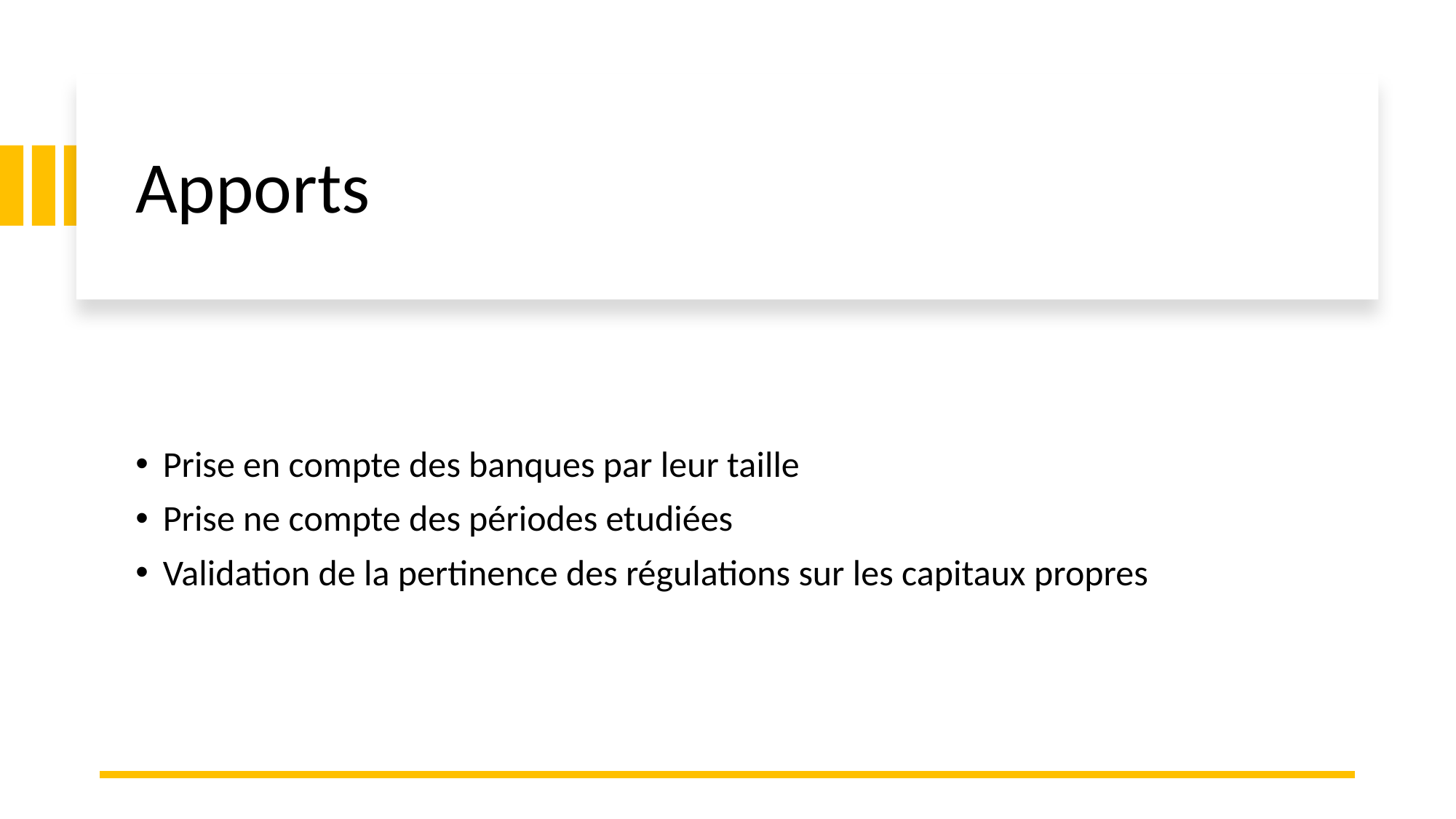

# Apports

Prise en compte des banques par leur taille
Prise ne compte des périodes etudiées
Validation de la pertinence des régulations sur les capitaux propres